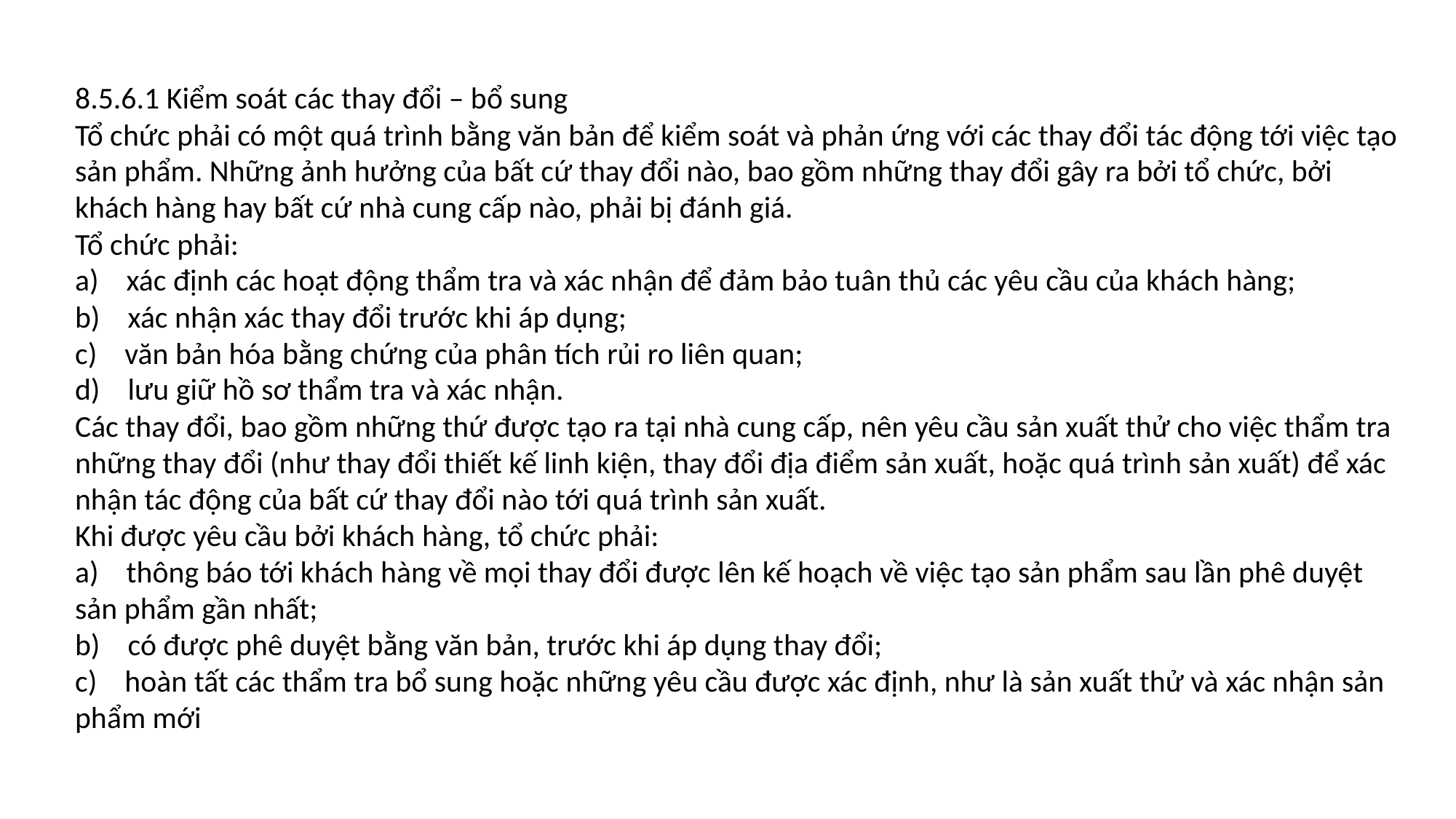

8.5.6.1 Kiểm soát các thay đổi – bổ sung
Tổ chức phải có một quá trình bằng văn bản để kiểm soát và phản ứng với các thay đổi tác động tới việc tạo sản phẩm. Những ảnh hưởng của bất cứ thay đổi nào, bao gồm những thay đổi gây ra bởi tổ chức, bởi khách hàng hay bất cứ nhà cung cấp nào, phải bị đánh giá.
Tổ chức phải:
a)    xác định các hoạt động thẩm tra và xác nhận để đảm bảo tuân thủ các yêu cầu của khách hàng;
b)    xác nhận xác thay đổi trước khi áp dụng;
c)    văn bản hóa bằng chứng của phân tích rủi ro liên quan;
d)    lưu giữ hồ sơ thẩm tra và xác nhận.
Các thay đổi, bao gồm những thứ được tạo ra tại nhà cung cấp, nên yêu cầu sản xuất thử cho việc thẩm tra những thay đổi (như thay đổi thiết kế linh kiện, thay đổi địa điểm sản xuất, hoặc quá trình sản xuất) để xác nhận tác động của bất cứ thay đổi nào tới quá trình sản xuất.
Khi được yêu cầu bởi khách hàng, tổ chức phải:
a)    thông báo tới khách hàng về mọi thay đổi được lên kế hoạch về việc tạo sản phẩm sau lần phê duyệt sản phẩm gần nhất;
b)    có được phê duyệt bằng văn bản, trước khi áp dụng thay đổi;
c)    hoàn tất các thẩm tra bổ sung hoặc những yêu cầu được xác định, như là sản xuất thử và xác nhận sản phẩm mới